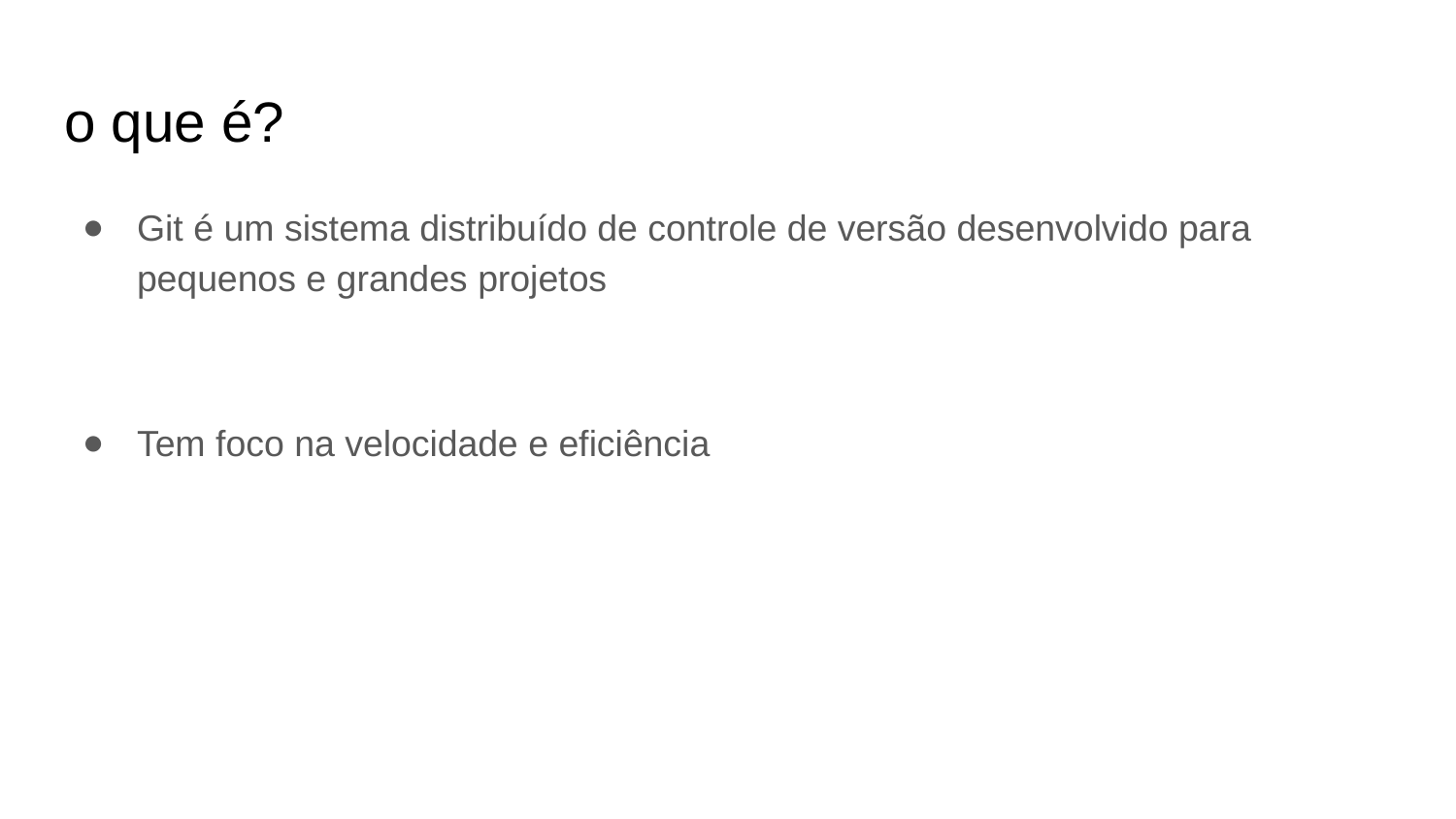

# o que é?
Git é um sistema distribuído de controle de versão desenvolvido para pequenos e grandes projetos

Tem foco na velocidade e eficiência